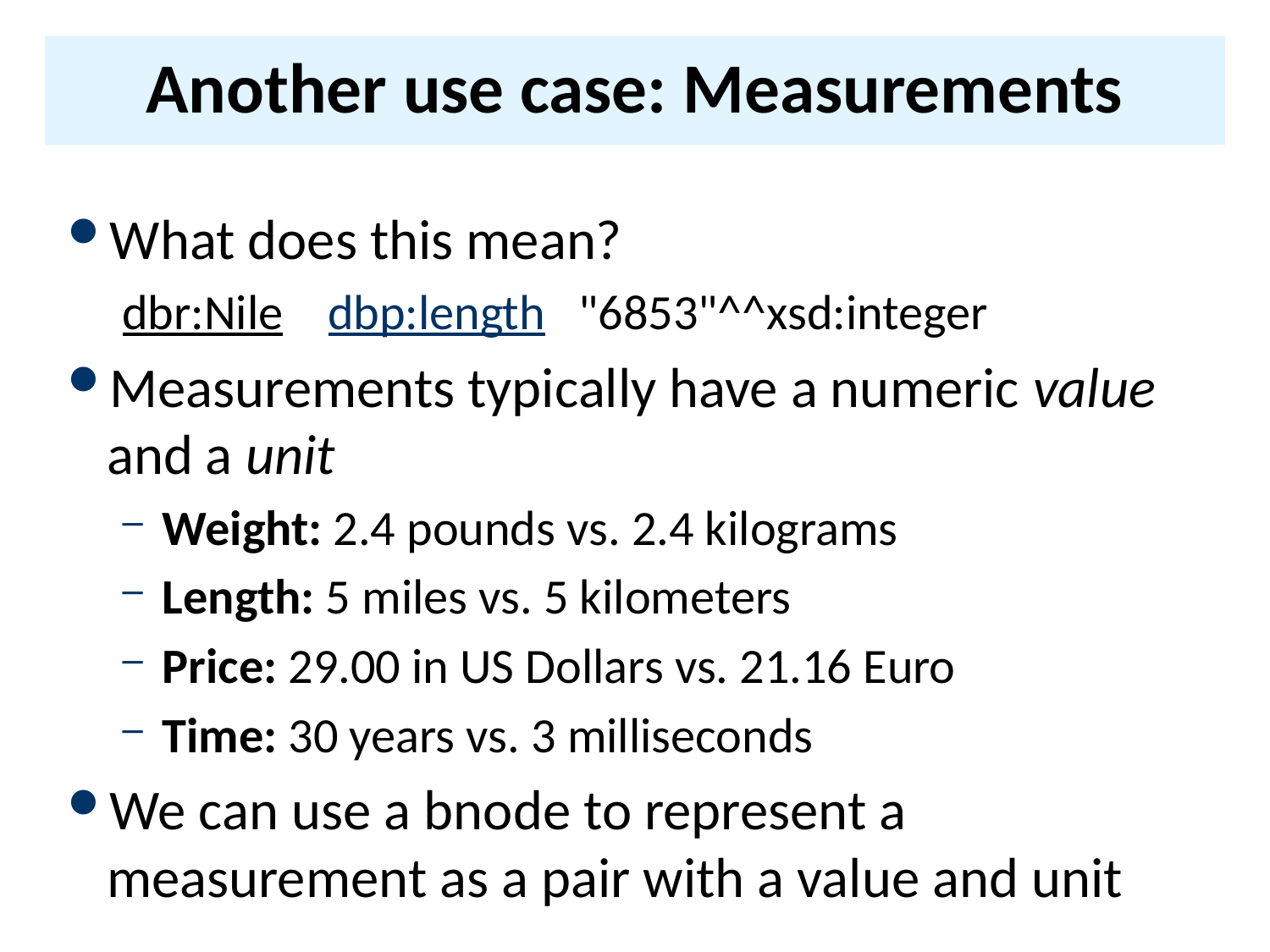

# Another use case: Measurements
What does this mean?
dbr:Nile    dbp:length   "6853"^^xsd:integer
Measurements typically have a numeric value and a unit
Weight: 2.4 pounds vs. 2.4 kilograms
Length: 5 miles vs. 5 kilometers
Price: 29.00 in US Dollars vs. 21.16 Euro
Time: 30 years vs. 3 milliseconds
We can use a bnode to represent a measurement as a pair with a value and unit